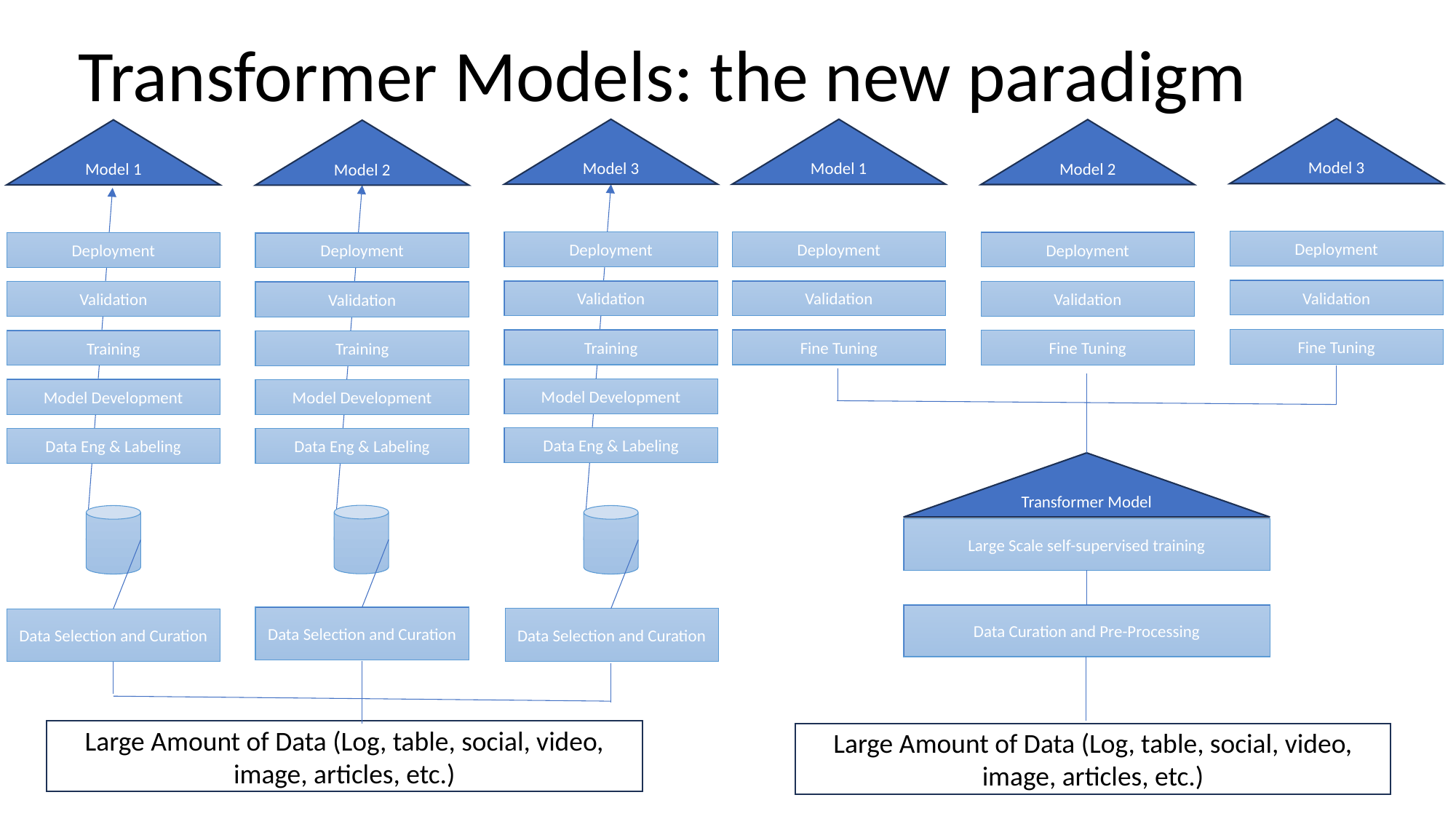

# Transformer Models: the new paradigm
Model 3
Model 3
Model 1
Model 2
Model 1
Model 2
Deployment
Deployment
Deployment
Deployment
Deployment
Deployment
Validation
Validation
Validation
Validation
Validation
Validation
Fine Tuning
Training
Fine Tuning
Fine Tuning
Training
Training
Model Development
Model Development
Model Development
Data Eng & Labeling
Data Eng & Labeling
Data Eng & Labeling
Transformer Model

Large Scale self-supervised training
Data Curation and Pre-Processing
Data Selection and Curation
Data Selection and Curation
Data Selection and Curation
Large Amount of Data (Log, table, social, video, image, articles, etc.)
Large Amount of Data (Log, table, social, video, image, articles, etc.)